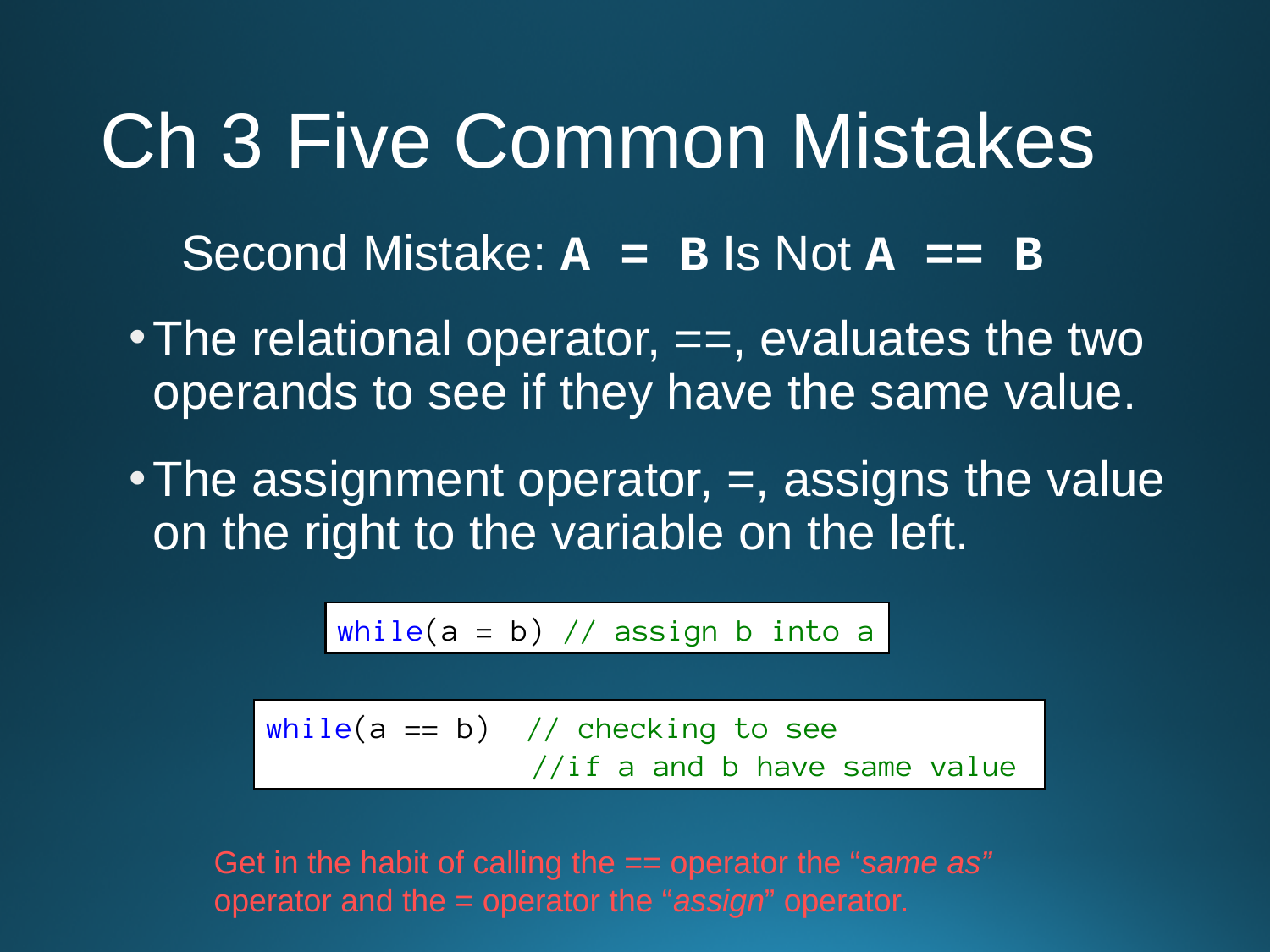

# Ch 3 Five Common Mistakes
Second Mistake: A = B Is Not A == B
The relational operator, ==, evaluates the two operands to see if they have the same value.
The assignment operator, =, assigns the value on the right to the variable on the left.
while(a = b) // assign b into a
while(a == b)  // checking to see
	        //if a and b have same value
Get in the habit of calling the == operator the “same as”
operator and the = operator the “assign” operator.